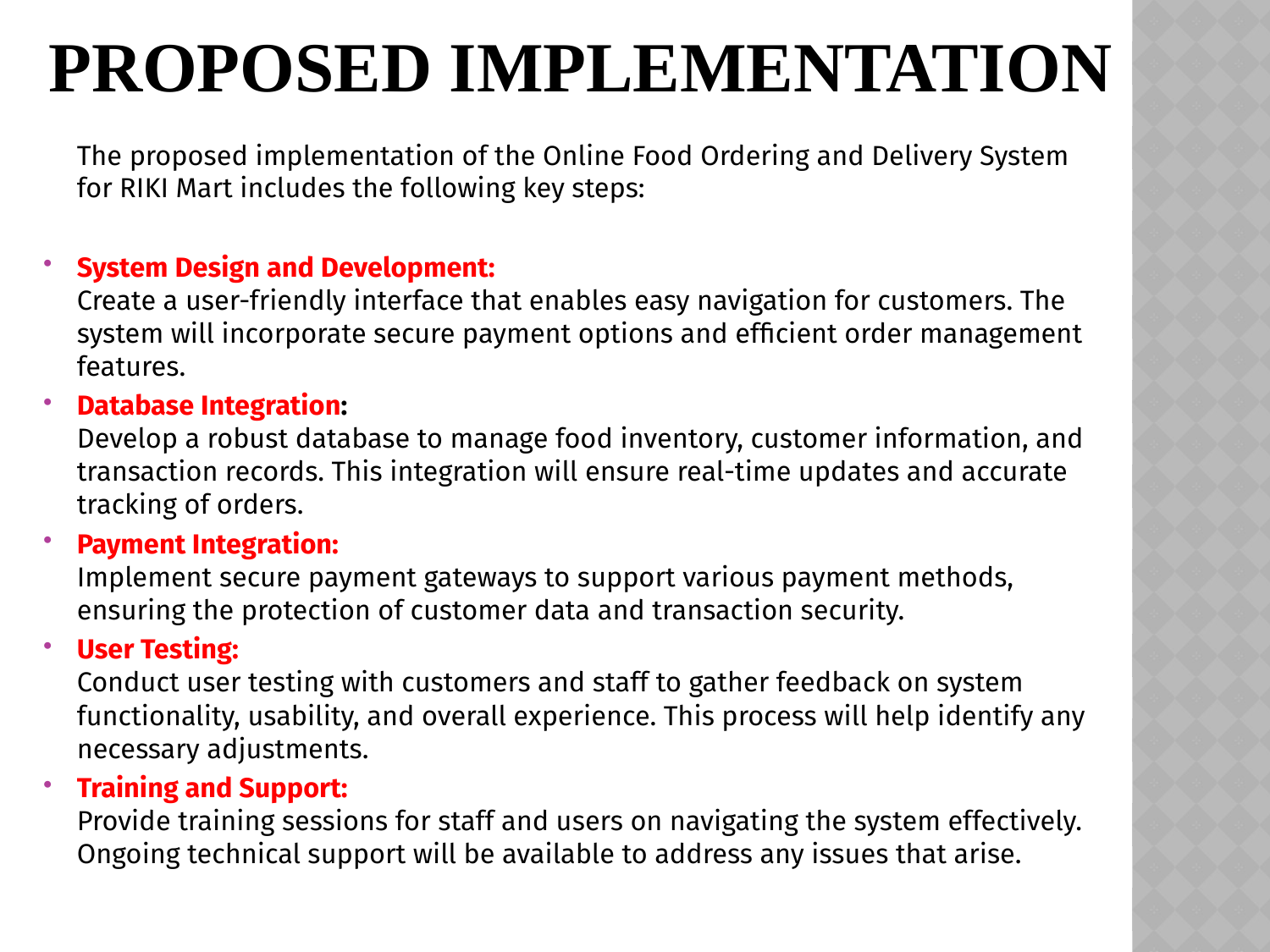

# Proposed Implementation
		The proposed implementation of the Online Food Ordering and Delivery System for RIKI Mart includes the following key steps:

System Design and Development:
Create a user-friendly interface that enables easy navigation for customers. The system will incorporate secure payment options and efficient order management features.
Database Integration:
Develop a robust database to manage food inventory, customer information, and transaction records. This integration will ensure real-time updates and accurate tracking of orders.
Payment Integration:
Implement secure payment gateways to support various payment methods, ensuring the protection of customer data and transaction security.
User Testing:
Conduct user testing with customers and staff to gather feedback on system functionality, usability, and overall experience. This process will help identify any necessary adjustments.
Training and Support:
Provide training sessions for staff and users on navigating the system effectively. Ongoing technical support will be available to address any issues that arise.